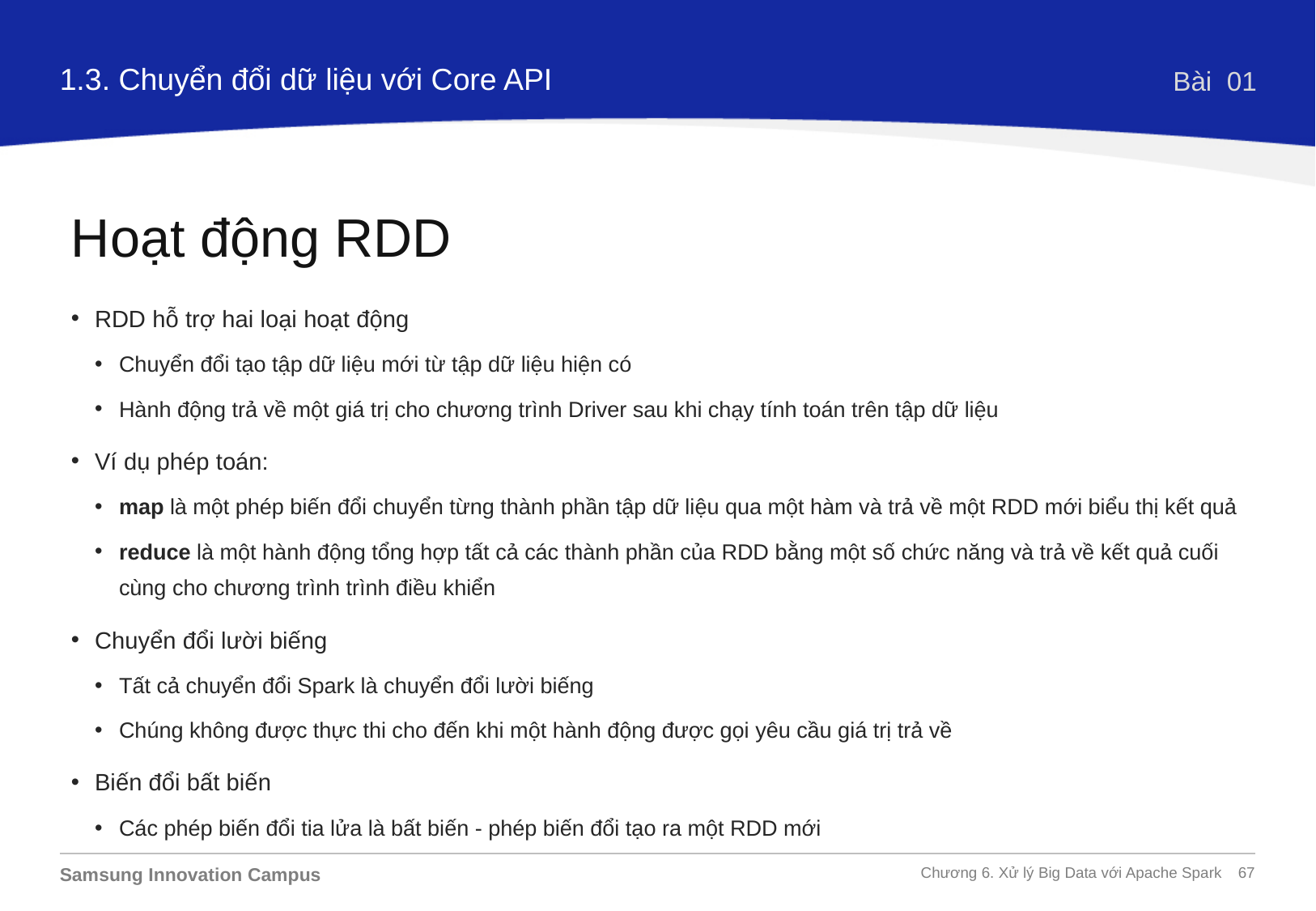

1.3. Chuyển đổi dữ liệu với Core API
Bài  01
Hoạt động RDD
RDD hỗ trợ hai loại hoạt động
Chuyển đổi tạo tập dữ liệu mới từ tập dữ liệu hiện có
Hành động trả về một giá trị cho chương trình Driver sau khi chạy tính toán trên tập dữ liệu
Ví dụ phép toán:
map là một phép biến đổi chuyển từng thành phần tập dữ liệu qua một hàm và trả về một RDD mới biểu thị kết quả
reduce là một hành động tổng hợp tất cả các thành phần của RDD bằng một số chức năng và trả về kết quả cuối cùng cho chương trình trình điều khiển
Chuyển đổi lười biếng
Tất cả chuyển đổi Spark là chuyển đổi lười biếng
Chúng không được thực thi cho đến khi một hành động được gọi yêu cầu giá trị trả về
Biến đổi bất biến
Các phép biến đổi tia lửa là bất biến - phép biến đổi tạo ra một RDD mới